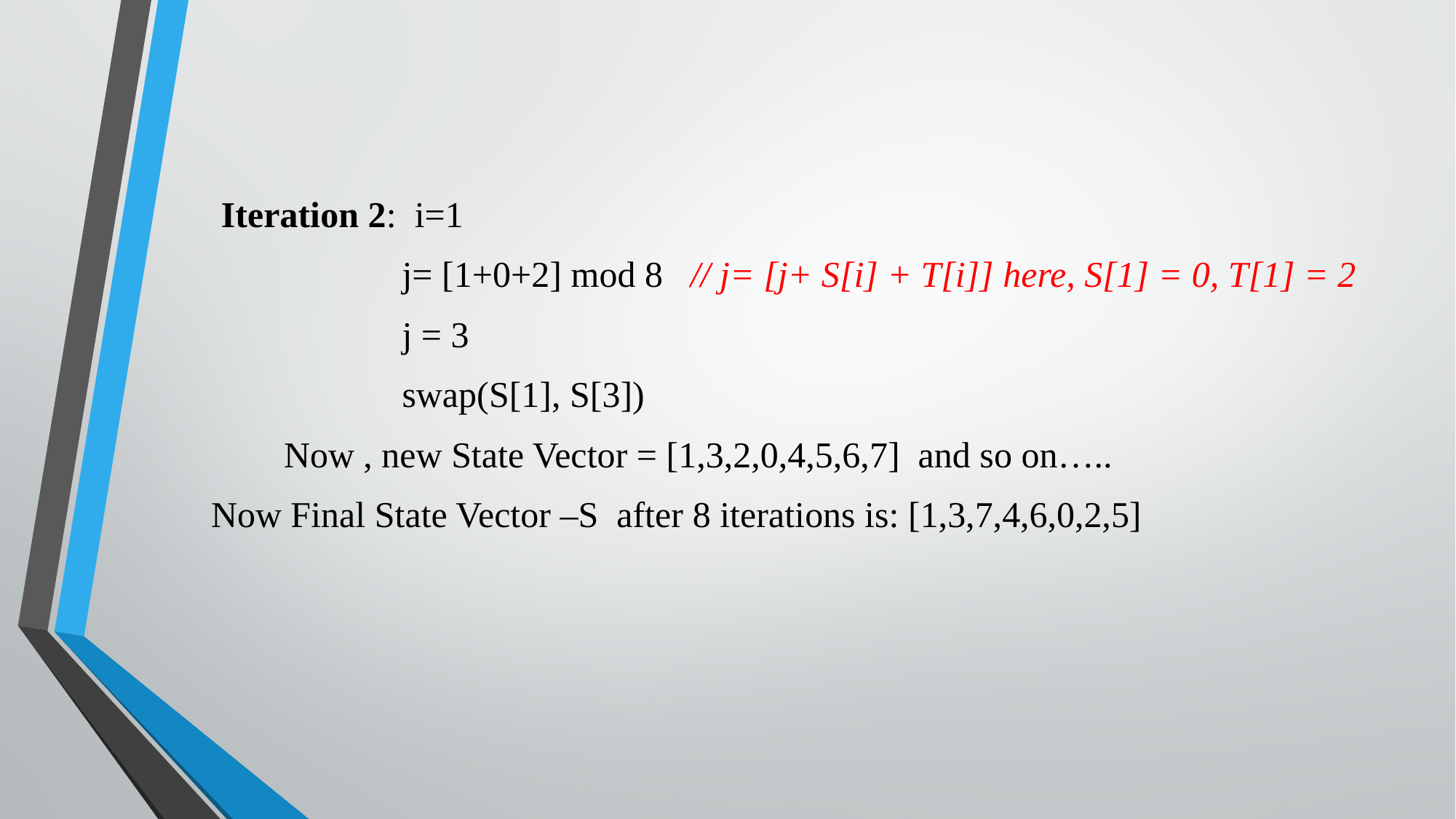

Iteration 2:  i=1
                     j= [1+0+2] mod 8   // j= [j+ S[i] + T[i]] here, S[1] = 0, T[1] = 2
                     j = 3
                     swap(S[1], S[3])
        Now , new State Vector = [1,3,2,0,4,5,6,7]  and so on…..
Now Final State Vector –S  after 8 iterations is: [1,3,7,4,6,0,2,5]